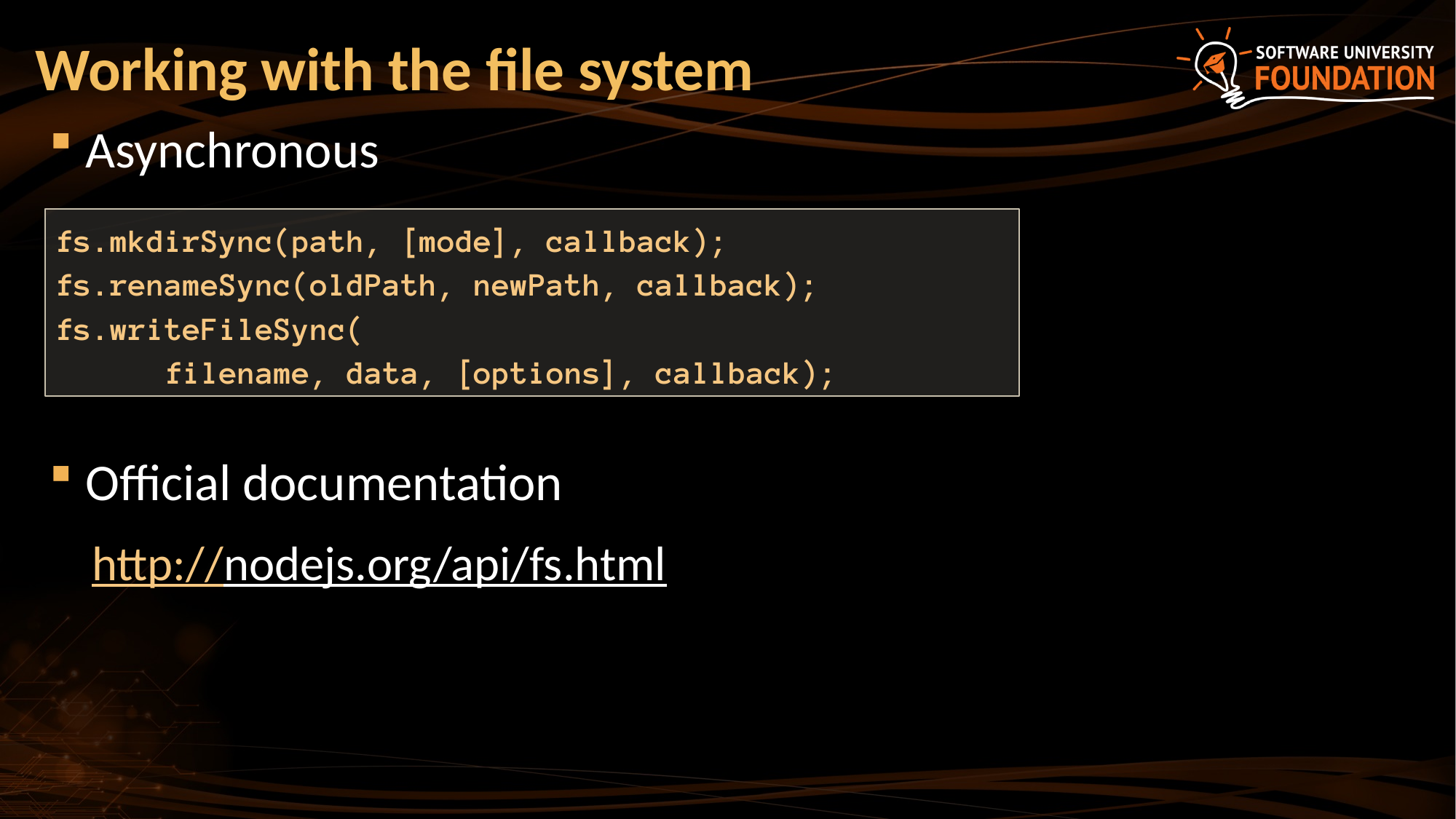

# Working with the file system
Asynchronous

Official documentation
http://nodejs.org/api/fs.html
fs.mkdirSync(path, [mode], callback);
fs.renameSync(oldPath, newPath, callback);
fs.writeFileSync(
	filename, data, [options], callback);